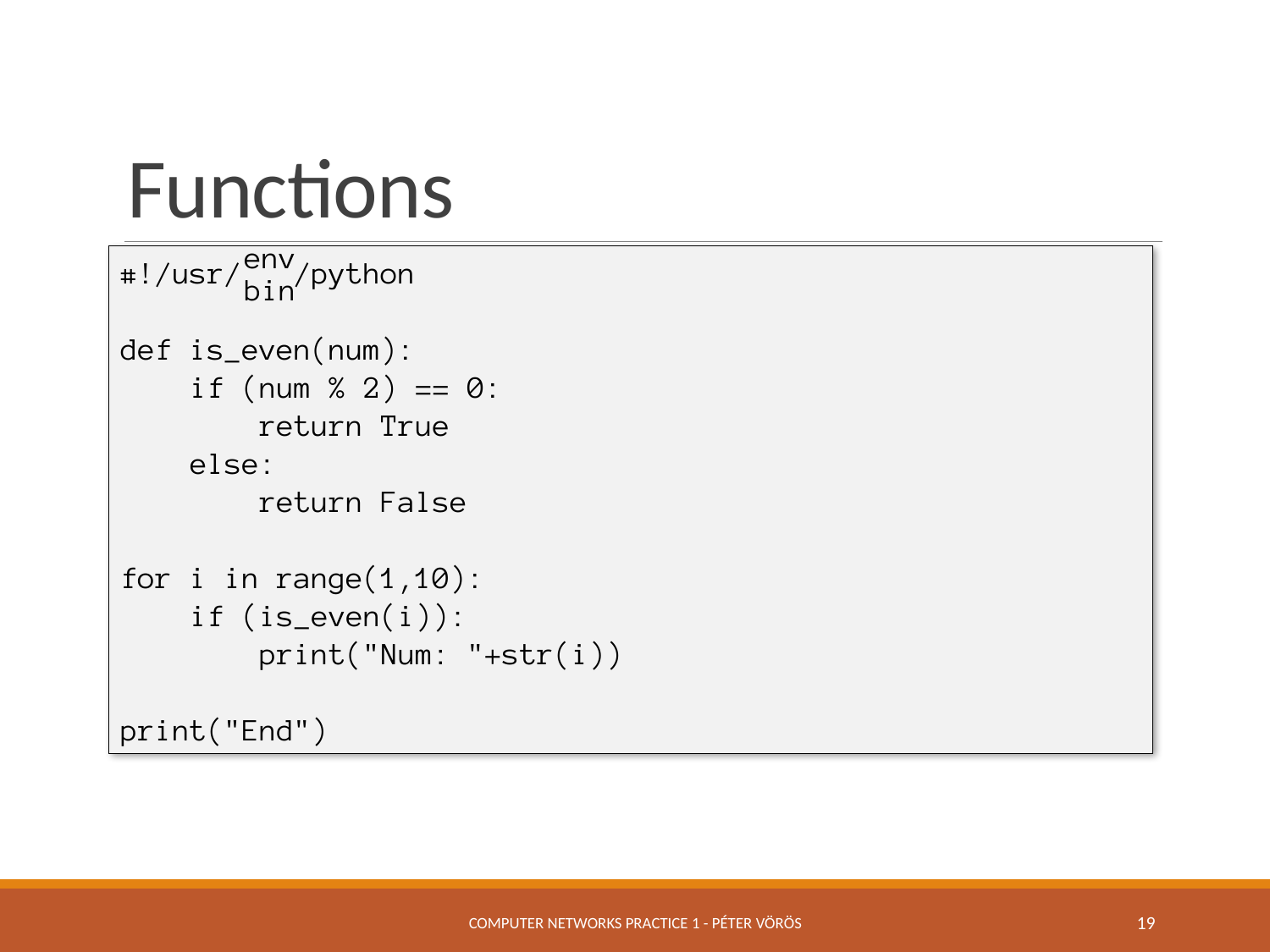

# Functions
env
bin
#!/usr/   /python

def is_even(num):
    if (num % 2) == 0:
        return True
    else:
        return False

for i in range(1,10):
    if (is_even(i)):
        print("Num: "+str(i))

print("End")

Computer Networks Practice 1 - Péter Vörös
19